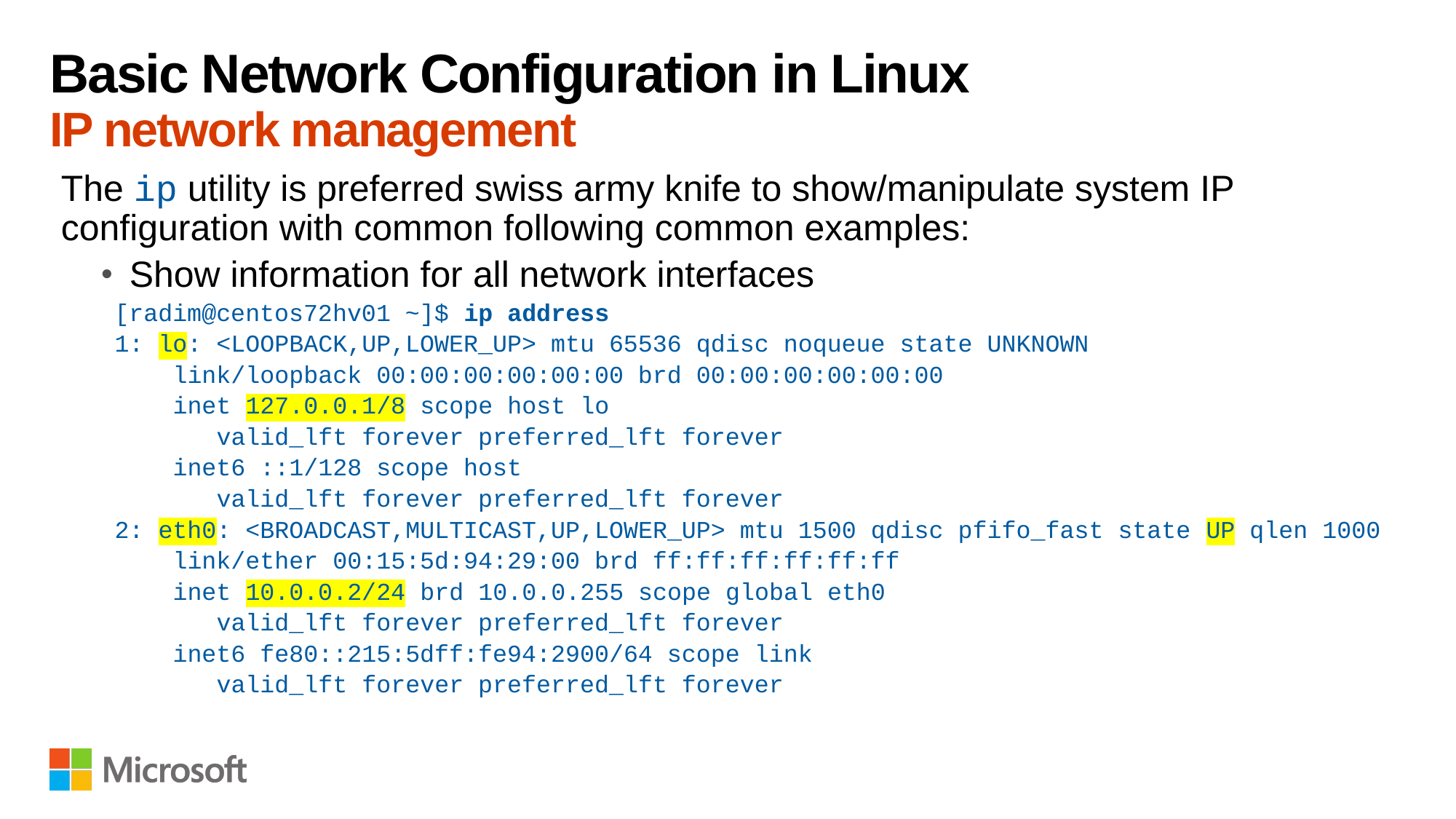

# Basic Network Configuration in Linux IP network management
The ip utility is preferred swiss army knife to show/manipulate system IP configuration with common following common examples:
Show information for all network interfaces
[radim@centos72hv01 ~]$ ip address
1: lo: <LOOPBACK,UP,LOWER_UP> mtu 65536 qdisc noqueue state UNKNOWN
    link/loopback 00:00:00:00:00:00 brd 00:00:00:00:00:00
    inet 127.0.0.1/8 scope host lo
       valid_lft forever preferred_lft forever
    inet6 ::1/128 scope host
       valid_lft forever preferred_lft forever
2: eth0: <BROADCAST,MULTICAST,UP,LOWER_UP> mtu 1500 qdisc pfifo_fast state UP qlen 1000
    link/ether 00:15:5d:94:29:00 brd ff:ff:ff:ff:ff:ff
    inet 10.0.0.2/24 brd 10.0.0.255 scope global eth0
       valid_lft forever preferred_lft forever
    inet6 fe80::215:5dff:fe94:2900/64 scope link
       valid_lft forever preferred_lft forever